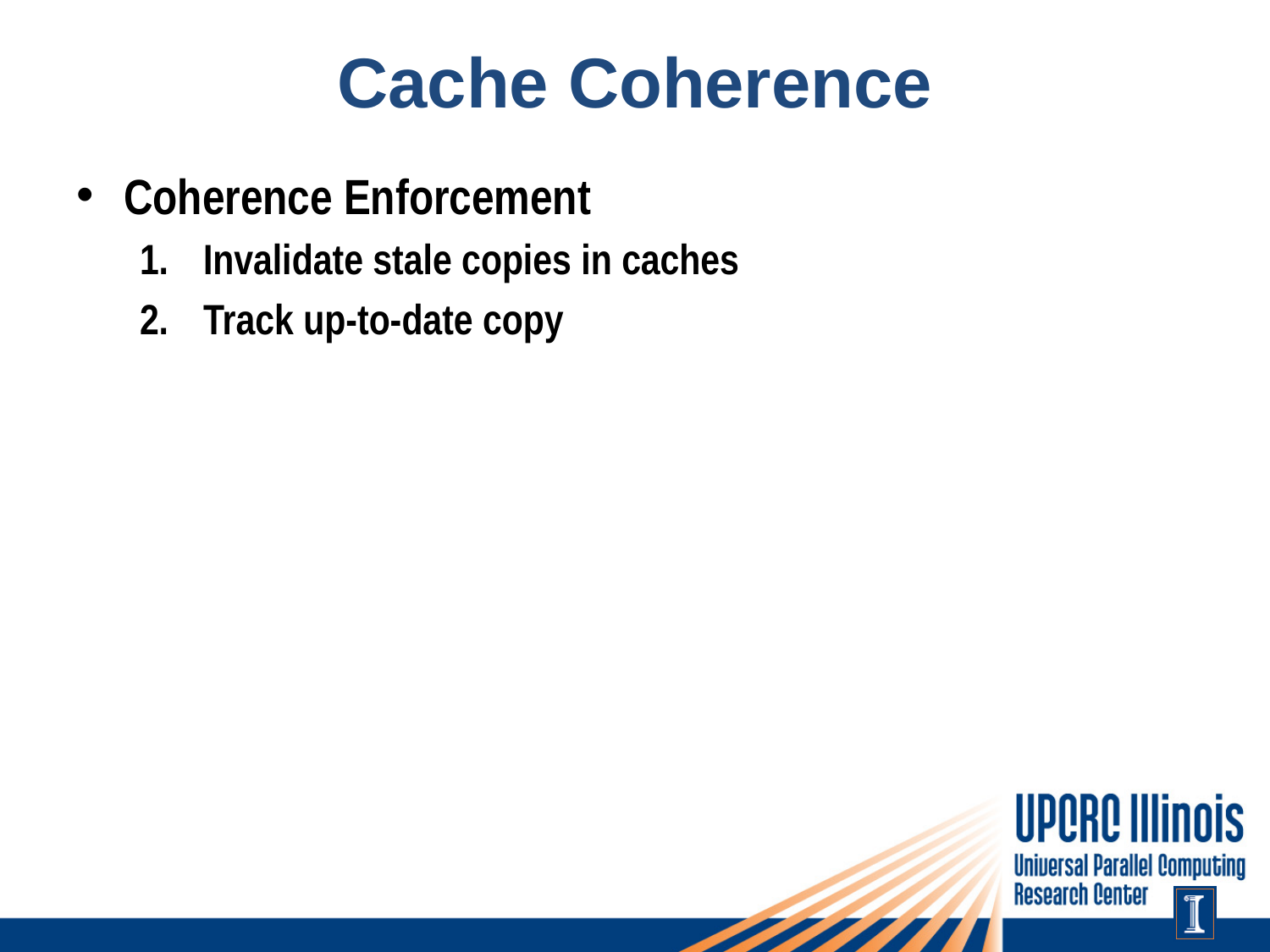

# Cache Coherence
Coherence Enforcement
Invalidate stale copies in caches
Track up-to-date copy